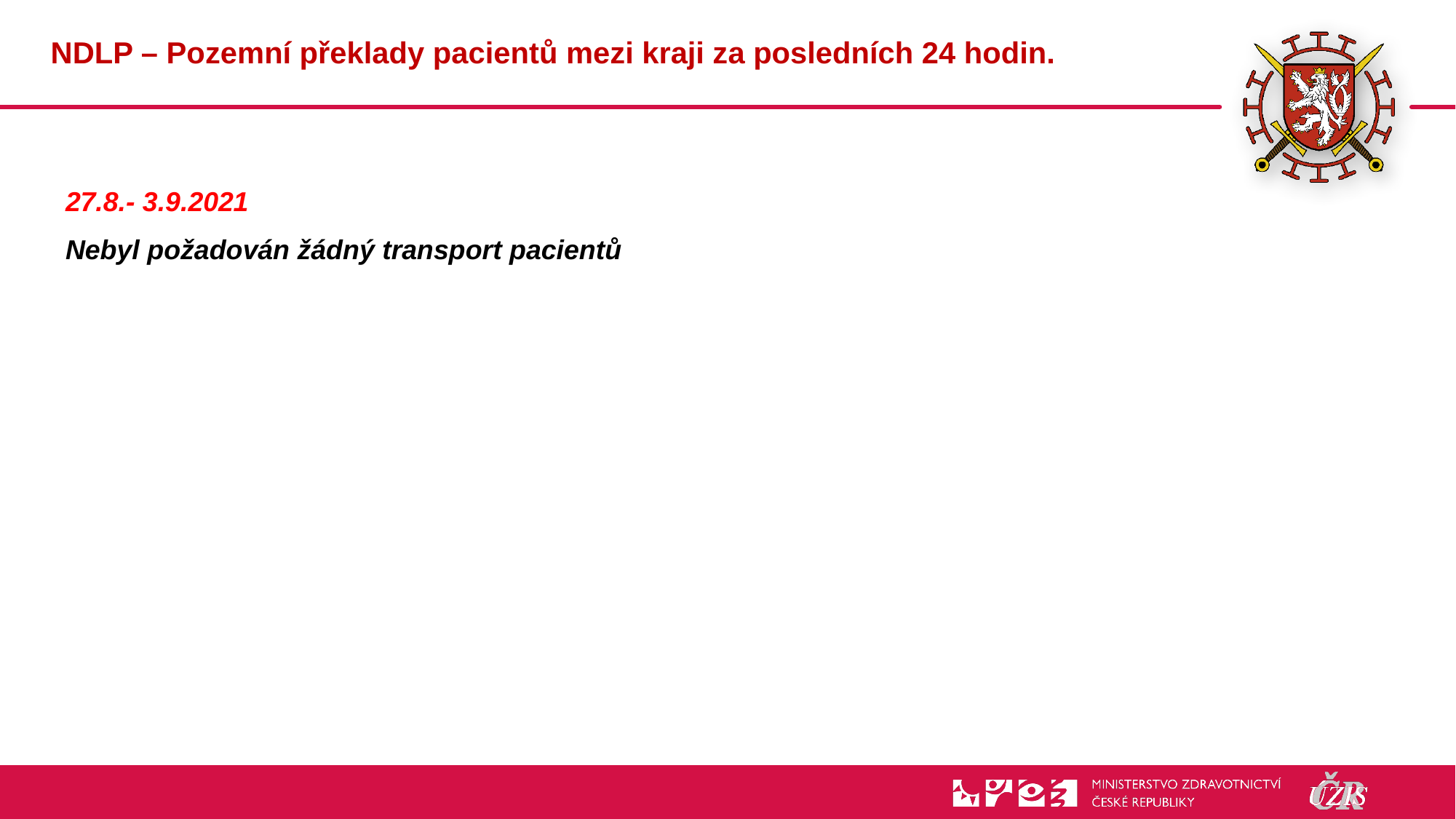

# NDLP – Pozemní překlady pacientů mezi kraji za posledních 24 hodin.
27.8.- 3.9.2021
Nebyl požadován žádný transport pacientů